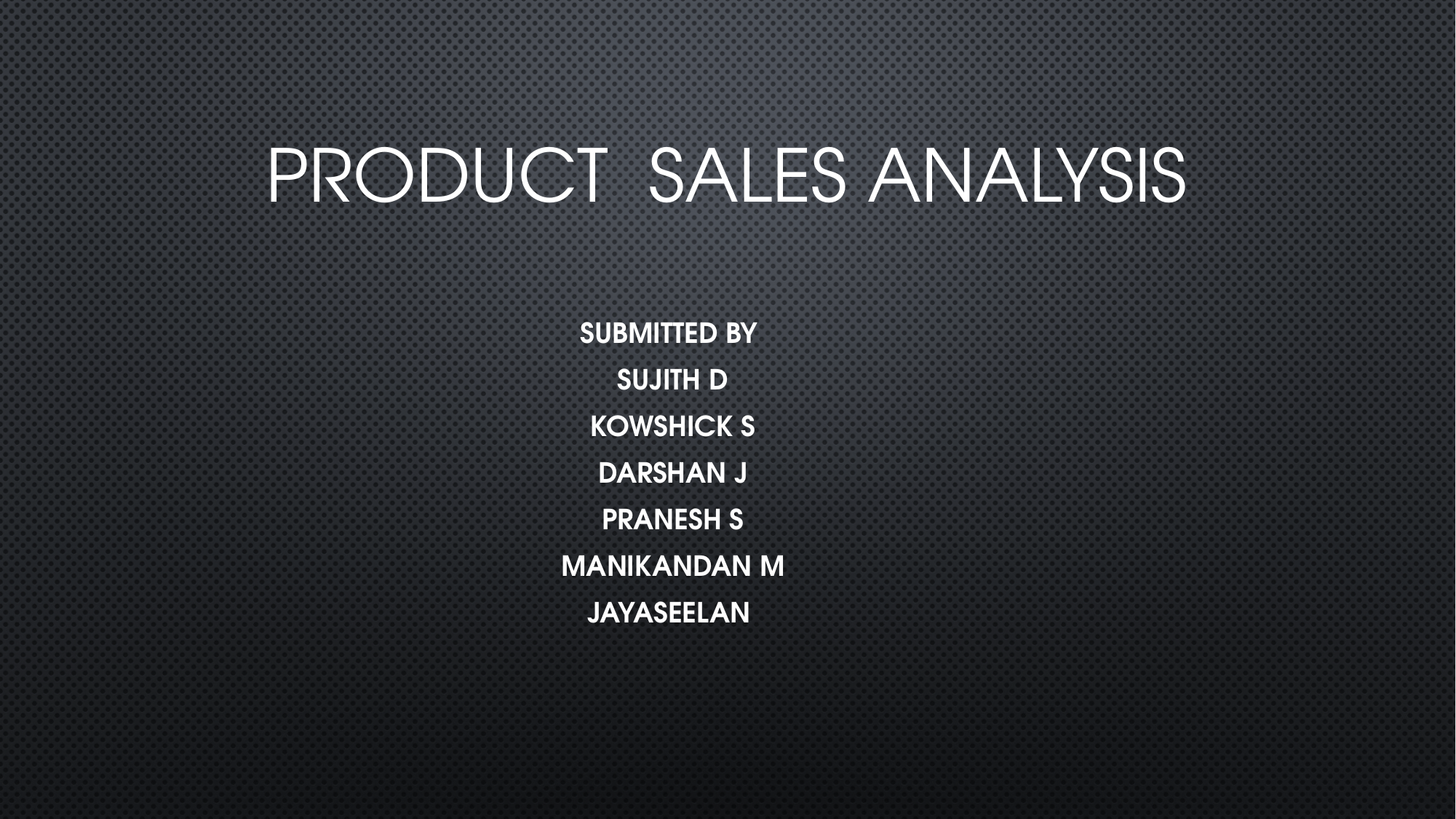

# product  sales analysis
Submitted by
Sujith d
Kowshick s
Darshan j
Pranesh s
Manikandan m
Jayaseelan